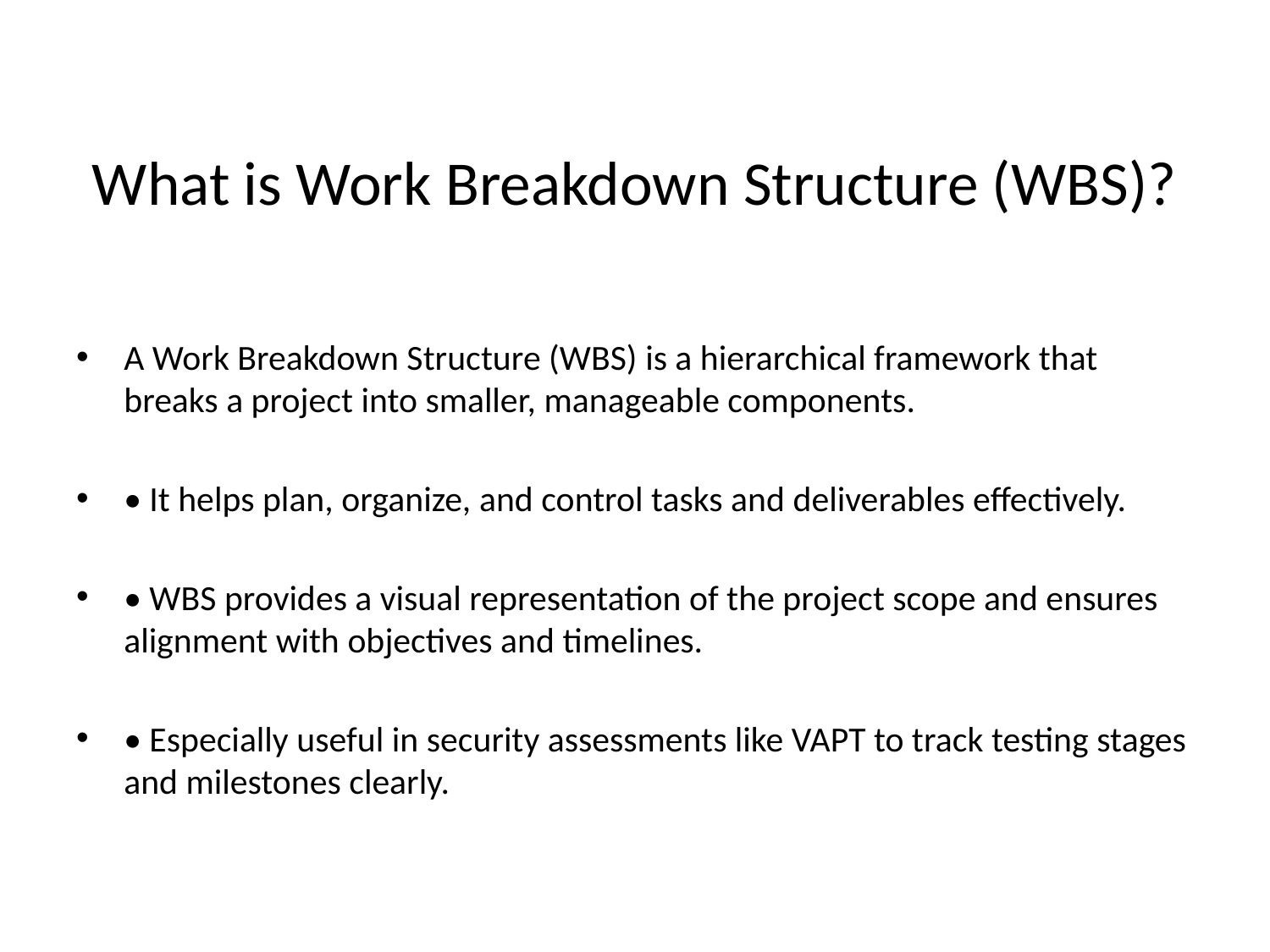

# What is Work Breakdown Structure (WBS)?
A Work Breakdown Structure (WBS) is a hierarchical framework that breaks a project into smaller, manageable components.

• It helps plan, organize, and control tasks and deliverables effectively.

• WBS provides a visual representation of the project scope and ensures alignment with objectives and timelines.

• Especially useful in security assessments like VAPT to track testing stages and milestones clearly.